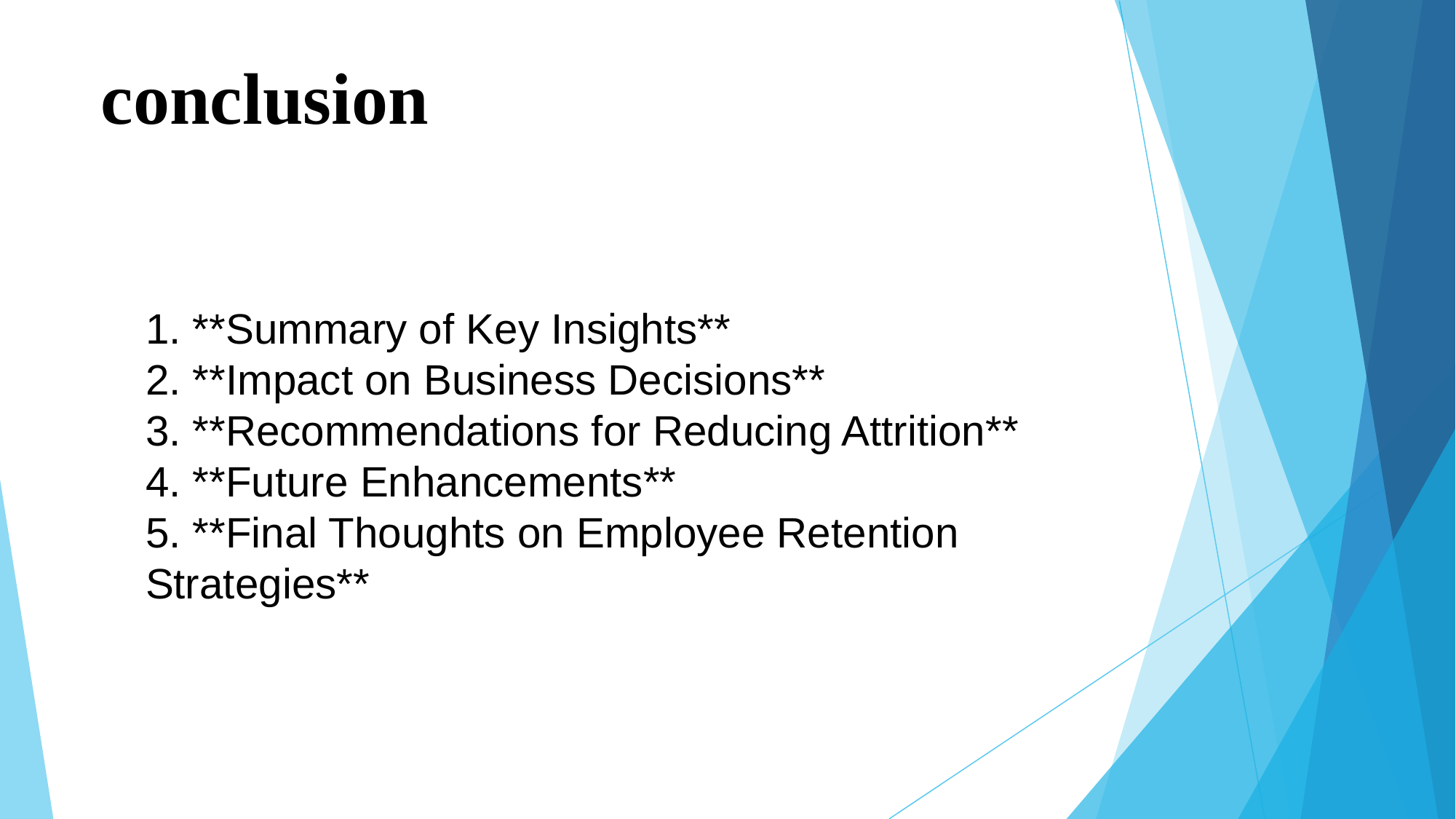

# conclusion

1. **Summary of Key Insights**
2. **Impact on Business Decisions**
3. **Recommendations for Reducing Attrition**
4. **Future Enhancements**
5. **Final Thoughts on Employee Retention Strategies**